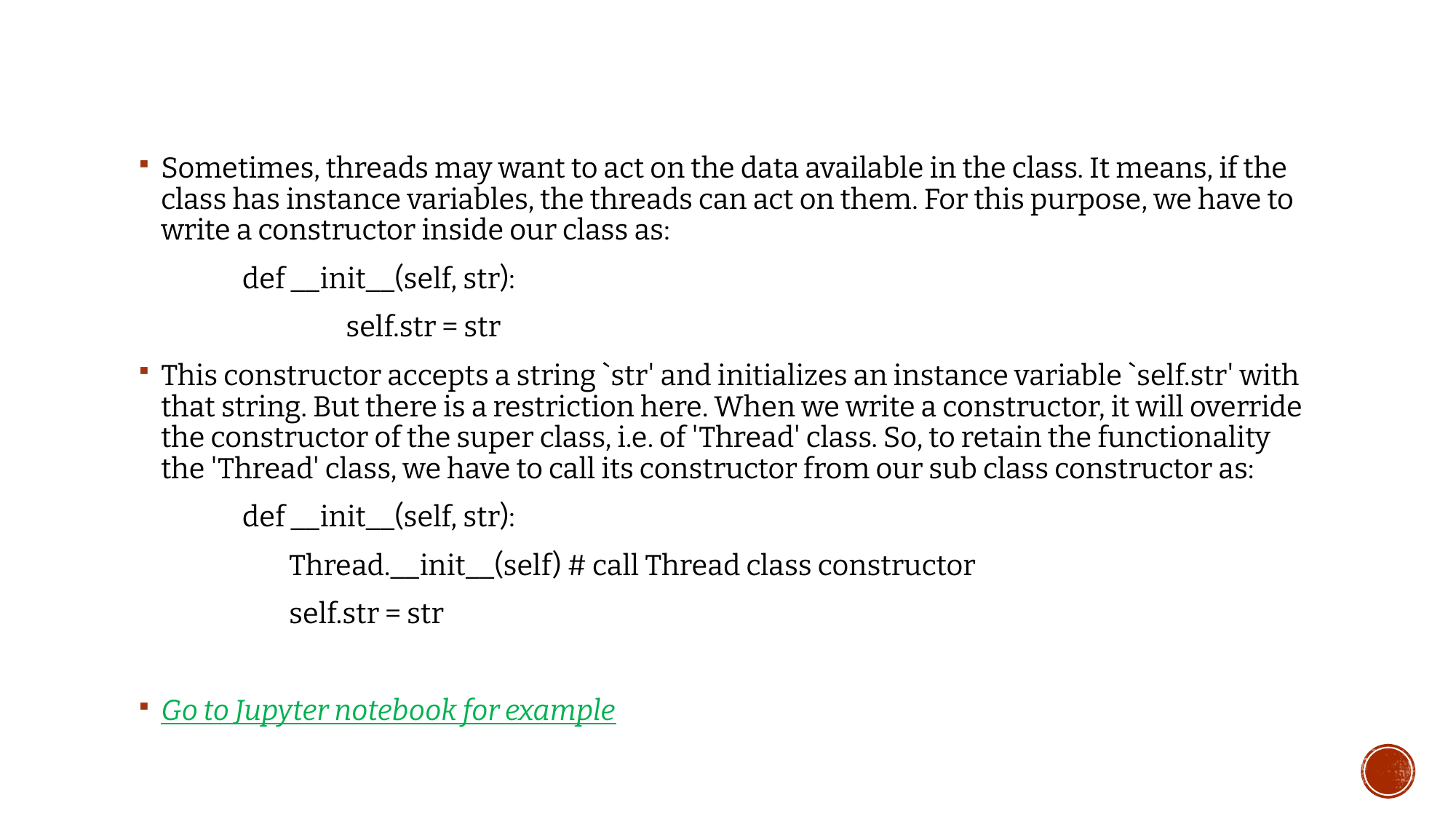

Sometimes, threads may want to act on the data available in the class. It means, if the class has instance variables, the threads can act on them. For this purpose, we have to write a constructor inside our class as:
	def __init__(self, str):
		self.str = str
This constructor accepts a string `str' and initializes an instance variable `self.str' with that string. But there is a restriction here. When we write a constructor, it will override the constructor of the super class, i.e. of 'Thread' class. So, to retain the functionality the 'Thread' class, we have to call its constructor from our sub class constructor as:
	def __init__(self, str):
	        Thread.__init__(self) # call Thread class constructor
	        self.str = str

Go to Jupyter notebook for example